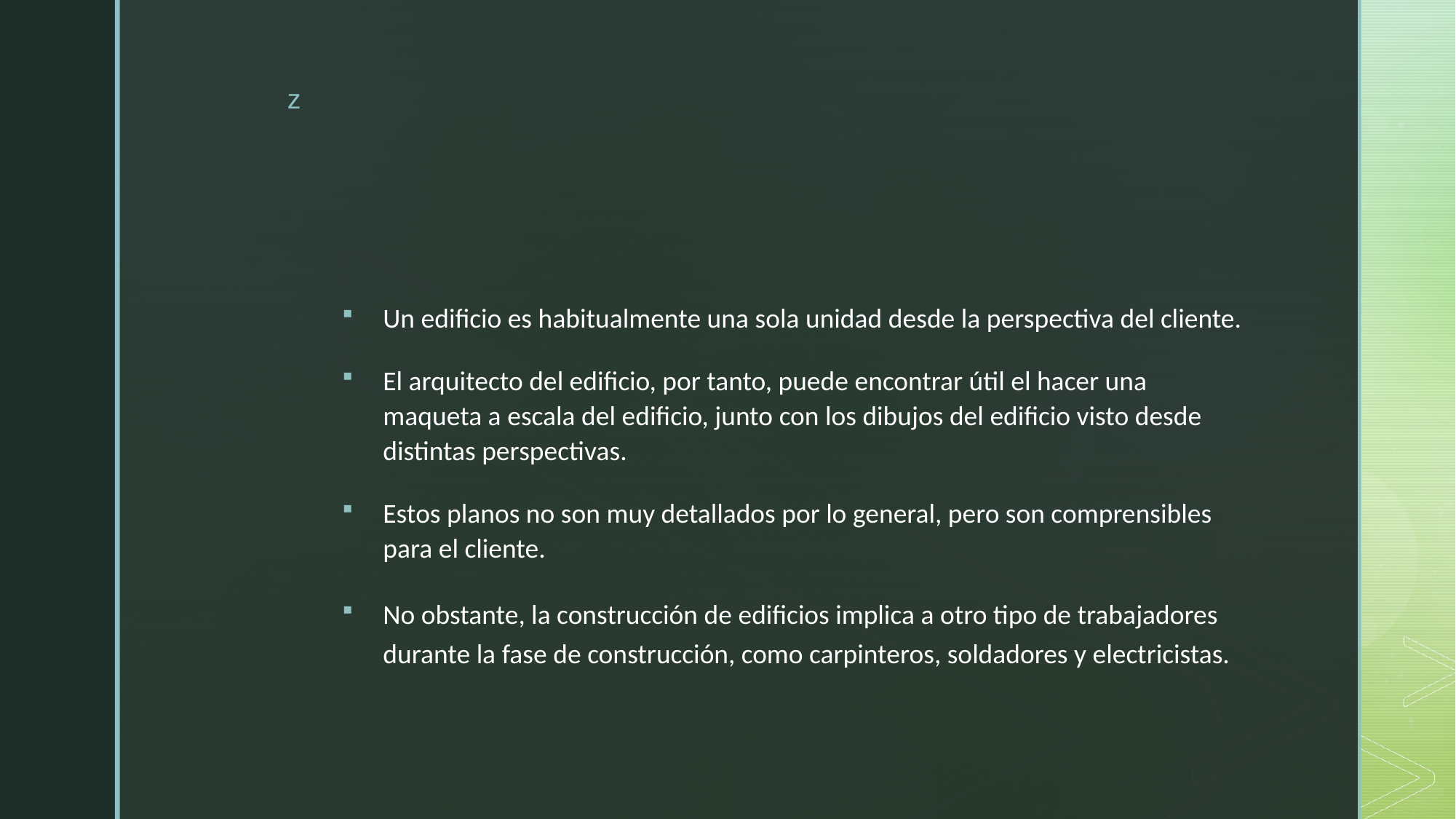

#
Un edificio es habitualmente una sola unidad desde la perspectiva del cliente.
El arquitecto del edificio, por tanto, puede encontrar útil el hacer una maqueta a escala del edificio, junto con los dibujos del edificio visto desde distintas perspectivas.
Estos planos no son muy detallados por lo general, pero son comprensibles para el cliente.
No obstante, la construcción de edificios implica a otro tipo de trabajadores durante la fase de construcción, como carpinteros, soldadores y electricistas.